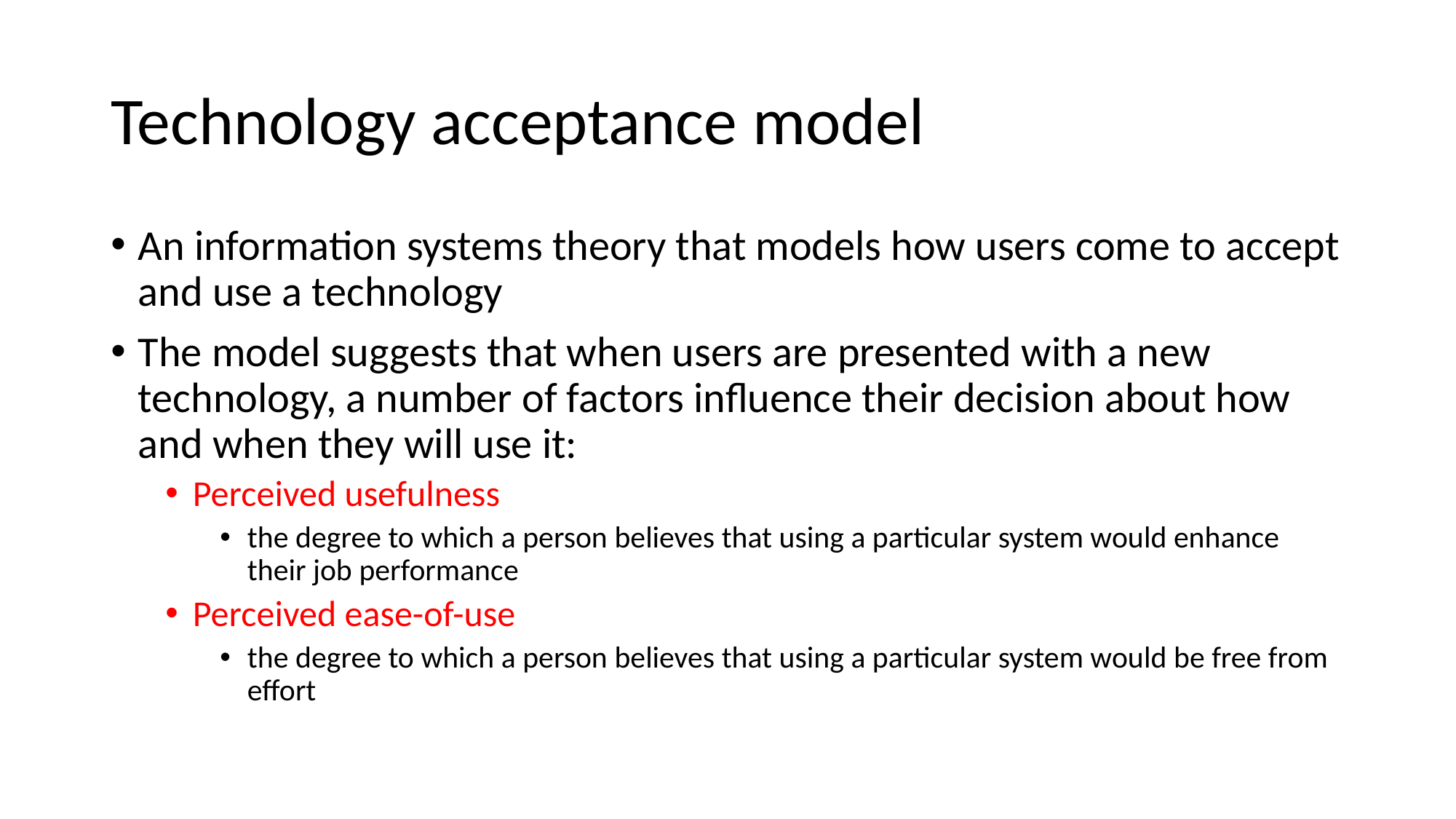

# Technology acceptance model
An information systems theory that models how users come to accept and use a technology
The model suggests that when users are presented with a new technology, a number of factors influence their decision about how and when they will use it:
Perceived usefulness
the degree to which a person believes that using a particular system would enhance their job performance
Perceived ease-of-use
the degree to which a person believes that using a particular system would be free from effort